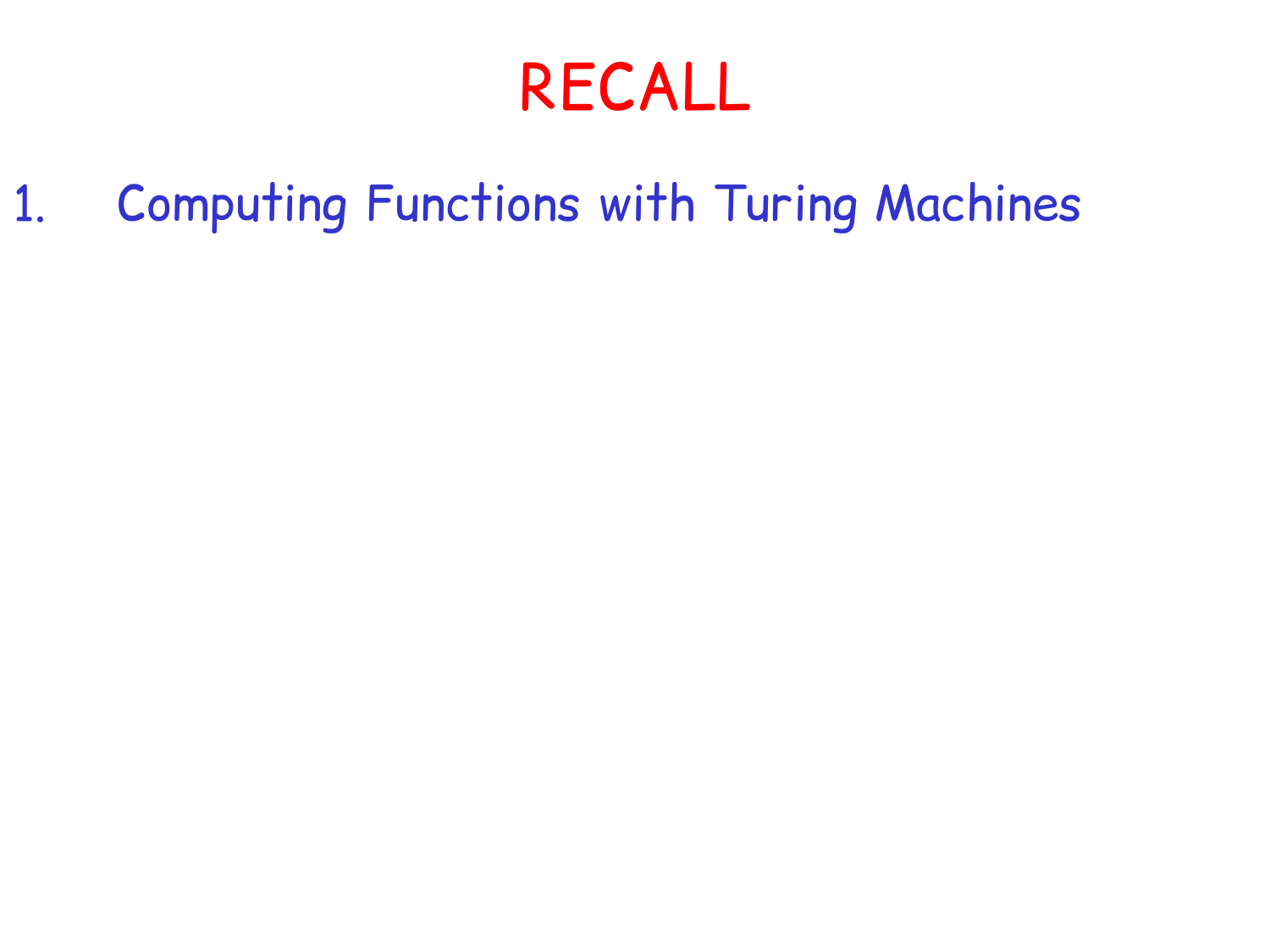

# RECALL
1.	Computing Functions with Turing Machines